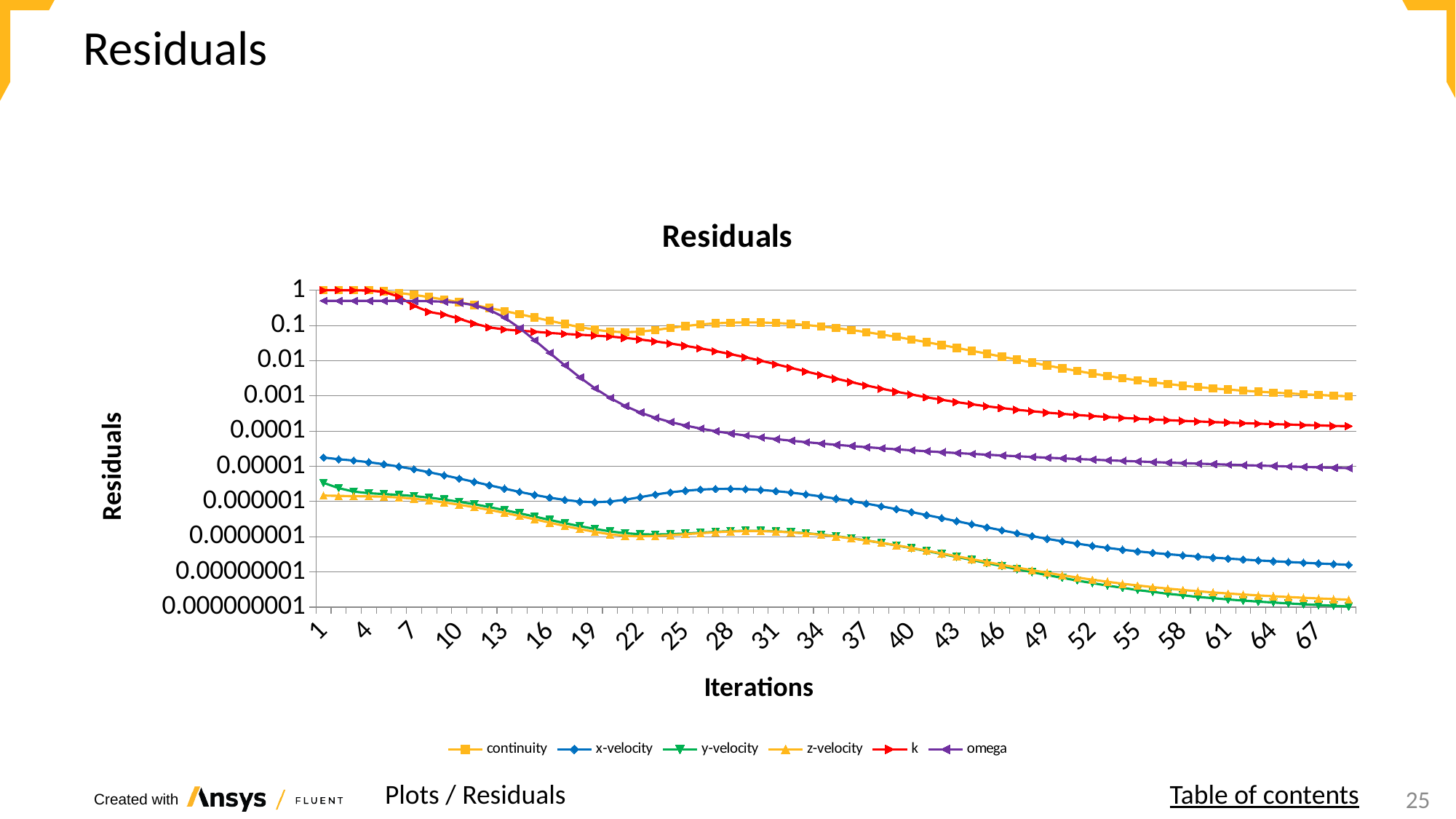

# Residuals

### Chart: Residuals

| Category | continuity | x-velocity | y-velocity | z-velocity | k | omega |
|---|---|---|---|---|---|---|
| 1.0 | 1.0 | 1.7769032e-05 | 3.3790737e-06 | 1.4708356e-06 | 0.99912906 | 0.49981588 |
| 2.0 | 1.0 | 1.5852417e-05 | 2.3898323e-06 | 1.4400969e-06 | 0.99820791 | 0.49969601 |
| 3.0 | 1.0 | 1.4559549e-05 | 1.9120735e-06 | 1.4085383e-06 | 0.99469318 | 0.49948518 |
| 4.0 | 1.0 | 1.3071022e-05 | 1.7143724e-06 | 1.3961734e-06 | 0.97783148 | 0.49910321 |
| 5.0 | 0.93291686 | 1.1456744e-05 | 1.6229548e-06 | 1.3667466e-06 | 0.8919169 | 0.49837789 |
| 6.0 | 0.83968793 | 9.813661e-06 | 1.5338359e-06 | 1.3005736e-06 | 0.65684956 | 0.49692731 |
| 7.0 | 0.73818817 | 8.234195e-06 | 1.423863e-06 | 1.1959668e-06 | 0.3597746 | 0.49387531 |
| 8.0 | 0.63703531 | 6.7939586e-06 | 1.287503e-06 | 1.0712457e-06 | 0.24247925 | 0.48718711 |
| 9.0 | 0.54199041 | 5.5393367e-06 | 1.1361032e-06 | 9.3756094e-07 | 0.20419407 | 0.47226324 |
| 10.0 | 0.45648542 | 4.4725165e-06 | 9.8007193e-07 | 8.0850973e-07 | 0.15441545 | 0.43982386 |
| 11.0 | 0.37956563 | 3.5938828e-06 | 8.3295763e-07 | 6.8853042e-07 | 0.11305259 | 0.37636261 |
| 12.0 | 0.31198497 | 2.8788298e-06 | 6.9353399e-07 | 5.7693158e-07 | 0.087874417 | 0.27715321 |
| 13.0 | 0.25611642 | 2.3165265e-06 | 5.6839943e-07 | 4.7545101e-07 | 0.076967765 | 0.16734124 |
| 14.0 | 0.20855969 | 1.868748e-06 | 4.6212718e-07 | 3.8676246e-07 | 0.070953649 | 0.084391887 |
| 15.0 | 0.16857117 | 1.532735e-06 | 3.7296018e-07 | 3.1120631e-07 | 0.066575375 | 0.038067967 |
| 16.0 | 0.13557881 | 1.2818154e-06 | 2.9995667e-07 | 2.503636e-07 | 0.061133962 | 0.01660683 |
| 17.0 | 0.10946954 | 1.10617e-06 | 2.4249497e-07 | 2.0162283e-07 | 0.057470644 | 0.0073117451 |
| 18.0 | 0.08956664 | 9.9514158e-07 | 1.9874392e-07 | 1.6435644e-07 | 0.054361493 | 0.0033494265 |
| 19.0 | 0.075635255 | 9.5424085e-07 | 1.6597335e-07 | 1.3704776e-07 | 0.05165518 | 0.0016391663 |
| 20.0 | 0.066949324 | 9.9463718e-07 | 1.4165149e-07 | 1.1692449e-07 | 0.048359917 | 0.0008763367 |
| 21.0 | 0.064025149 | 1.12101e-06 | 1.2572793e-07 | 1.0545069e-07 | 0.044353031 | 0.00051741898 |
| 22.0 | 0.066639905 | 1.3250395e-06 | 1.1739003e-07 | 1.0193362e-07 | 0.039847456 | 0.00033696081 |
| 23.0 | 0.074166201 | 1.5718099e-06 | 1.1520223e-07 | 1.0444537e-07 | 0.035195128 | 0.00023883316 |
| 24.0 | 0.084739026 | 1.8147603e-06 | 1.1804323e-07 | 1.1057246e-07 | 0.030648765 | 0.00018104349 |
| 25.0 | 0.096208103 | 2.0227887e-06 | 1.22984e-07 | 1.1787738e-07 | 0.026334204 | 0.00014370961 |
| 26.0 | 0.10657637 | 2.1769464e-06 | 1.297678e-07 | 1.2555997e-07 | 0.022311648 | 0.00011797591 |
| 27.0 | 0.11468746 | 2.2641907e-06 | 1.3770552e-07 | 1.33622e-07 | 0.018624408 | 9.9427515e-05 |
| 28.0 | 0.12003015 | 2.2818942e-06 | 1.4383702e-07 | 1.4088788e-07 | 0.015321094 | 8.5515925e-05 |
| 29.0 | 0.1221516 | 2.2320975e-06 | 1.470558e-07 | 1.4412577e-07 | 0.012422262 | 7.4739695e-05 |
| 30.0 | 0.12122818 | 2.1240912e-06 | 1.4661778e-07 | 1.4373224e-07 | 0.0099623886 | 6.617647e-05 |
| 31.0 | 0.11747094 | 1.9717544e-06 | 1.4205326e-07 | 1.3990557e-07 | 0.0079116432 | 5.9219073e-05 |
| 32.0 | 0.11117058 | 1.790613e-06 | 1.3432052e-07 | 1.3277088e-07 | 0.0062534947 | 5.3450726e-05 |
| 33.0 | 0.10296588 | 1.58839e-06 | 1.2569544e-07 | 1.2368553e-07 | 0.0049259856 | 4.8587398e-05 |
| 34.0 | 0.093730643 | 1.3908563e-06 | 1.1514806e-07 | 1.1321749e-07 | 0.0038931292 | 4.4431973e-05 |
| 35.0 | 0.084136714 | 1.2018964e-06 | 1.0311406e-07 | 1.0157536e-07 | 0.0030797154 | 4.0839432e-05 |
| 36.0 | 0.074274564 | 1.0270494e-06 | 9.0576312e-08 | 8.9658128e-08 | 0.00245774 | 3.7705454e-05 |
| 37.0 | 0.064686574 | 8.6826843e-07 | 7.8183198e-08 | 7.796756e-08 | 0.0019718673 | 3.496105e-05 |
| 38.0 | 0.055530203 | 7.2789344e-07 | 6.6698039e-08 | 6.7000973e-08 | 0.0016024799 | 3.2546349e-05 |
| 39.0 | 0.0472612 | 6.0522837e-07 | 5.6217861e-08 | 5.6958135e-08 | 0.0013118116 | 3.0396947e-05 |
| 40.0 | 0.039890708 | 5.0035663e-07 | 4.713075e-08 | 4.8076594e-08 | 0.0010897649 | 2.8475228e-05 |
| 41.0 | 0.033456329 | 4.1113156e-07 | 3.9155721e-08 | 4.0241835e-08 | 0.00091142041 | 2.6748019e-05 |
| 42.0 | 0.027858547 | 3.3685385e-07 | 3.2316399e-08 | 3.3512824e-08 | 0.00077525857 | 2.5191779e-05 |
| 43.0 | 0.02311219 | 2.7519153e-07 | 2.652661e-08 | 2.7752993e-08 | 0.00066333772 | 2.3782751e-05 |
| 44.0 | 0.019078243 | 2.2515655e-07 | 2.1816257e-08 | 2.3040178e-08 | 0.00057779735 | 2.2507228e-05 |
| 45.0 | 0.015748 | 1.8412558e-07 | 1.7817277e-08 | 1.9055533e-08 | 0.00050549133 | 2.1342517e-05 |
| 46.0 | 0.012954876 | 1.5144127e-07 | 1.4631059e-08 | 1.589244e-08 | 0.00045055329 | 2.0278497e-05 |
| 47.0 | 0.01068499 | 1.2487855e-07 | 1.1948194e-08 | 1.3264035e-08 | 0.00040257463 | 1.9300309e-05 |
| 48.0 | 0.0087963526 | 1.0402369e-07 | 9.8559591e-09 | 1.11653e-08 | 0.00036629787 | 1.8400625e-05 |
| 49.0 | 0.0072918664 | 8.7071718e-08 | 8.1117011e-09 | 9.4433699e-09 | 0.00033364675 | 1.7570302e-05 |
| 50.0 | 0.0060515673 | 7.3891001e-08 | 6.7753943e-09 | 8.0477366e-09 | 0.00030856651 | 1.6807544e-05 |
| 51.0 | 0.0050839504 | 6.3217678e-08 | 5.6502606e-09 | 6.9179401e-09 | 0.00028572358 | 1.6099544e-05 |
| 52.0 | 0.0042835527 | 5.4848436e-08 | 4.802736e-09 | 5.9848736e-09 | 0.00026756005 | 1.5441895e-05 |
| 53.0 | 0.003669467 | 4.8072416e-08 | 4.0670648e-09 | 5.2378294e-09 | 0.00025105288 | 1.4829451e-05 |
| 54.0 | 0.0031534587 | 4.2691081e-08 | 3.5323381e-09 | 4.6135243e-09 | 0.00023719111 | 1.425804e-05 |
| 55.0 | 0.0027653027 | 3.8291849e-08 | 3.0474466e-09 | 4.116006e-09 | 0.00022491018 | 1.3723426e-05 |
| 56.0 | 0.0024284651 | 3.4730334e-08 | 2.7132698e-09 | 3.7000438e-09 | 0.00021379884 | 1.3223281e-05 |
| 57.0 | 0.0021824143 | 3.1760409e-08 | 2.3869395e-09 | 3.3561518e-09 | 0.00020447532 | 1.2754184e-05 |
| 58.0 | 0.0019407452 | 2.9463246e-08 | 2.167642e-09 | 3.0681718e-09 | 0.00019521804 | 1.2317981e-05 |
| 59.0 | 0.0017808367 | 2.7339992e-08 | 1.9393373e-09 | 2.8193258e-09 | 0.00018798445 | 1.1916183e-05 |
| 60.0 | 0.0016244092 | 2.554246e-08 | 1.7948308e-09 | 2.6125988e-09 | 0.00018007601 | 1.1532101e-05 |
| 61.0 | 0.0015148147 | 2.3866016e-08 | 1.6457013e-09 | 2.4344871e-09 | 0.00017451675 | 1.1170322e-05 |
| 62.0 | 0.0014024425 | 2.2507771e-08 | 1.5352999e-09 | 2.2797372e-09 | 0.0001675374 | 1.0824688e-05 |
| 63.0 | 0.0013249942 | 2.1165485e-08 | 1.4330335e-09 | 2.1487459e-09 | 0.00016324162 | 1.0499516e-05 |
| 64.0 | 0.0012379485 | 2.0132799e-08 | 1.3479441e-09 | 2.0323447e-09 | 0.00015703846 | 1.0188942e-05 |
| 65.0 | 0.0011800804 | 1.9030209e-08 | 1.2713336e-09 | 1.9317991e-09 | 0.0001536341 | 9.8967599e-06 |
| 66.0 | 0.0011099599 | 1.8231374e-08 | 1.2057731e-09 | 1.8419301e-09 | 0.00014805218 | 9.6165997e-06 |
| 67.0 | 0.0010649782 | 1.7300935e-08 | 1.1446405e-09 | 1.763253e-09 | 0.00014532368 | 9.3526825e-06 |
| 68.0 | 0.0010069338 | 1.6674223e-08 | 1.0925706e-09 | 1.6896014e-09 | 0.00014028778 | 9.0992282e-06 |
| 69.0 | 0.00097124536 | 1.5871591e-08 | 1.0419382e-09 | 1.6253003e-09 | 0.000138098 | 8.8605297e-06 |
Plots / Residuals
Table of contents
25